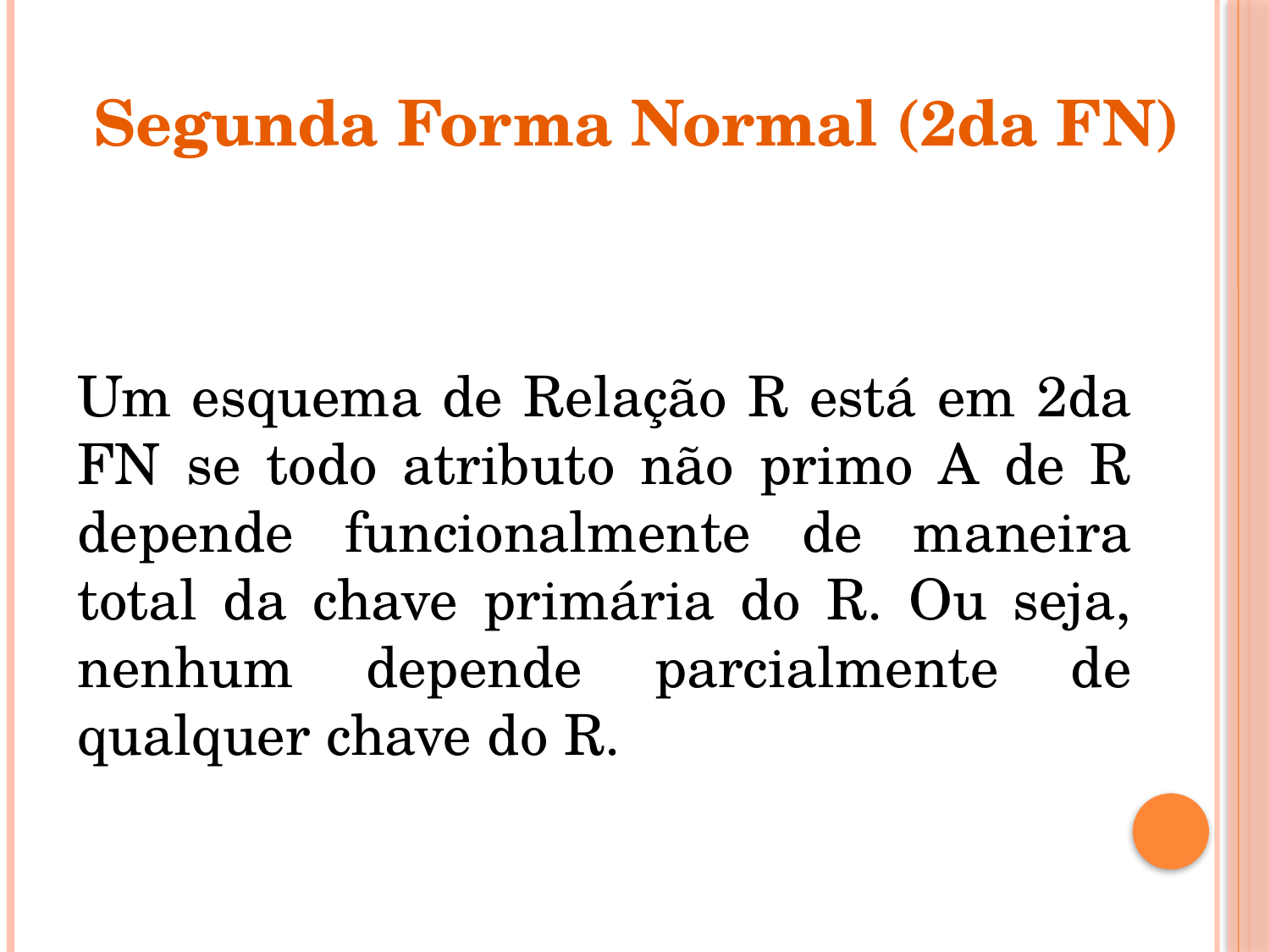

Segunda Forma Normal (2da FN)
Um esquema de Relação R está em 2da FN se todo atributo não primo A de R depende funcionalmente de maneira total da chave primária do R. Ou seja, nenhum depende parcialmente de qualquer chave do R.